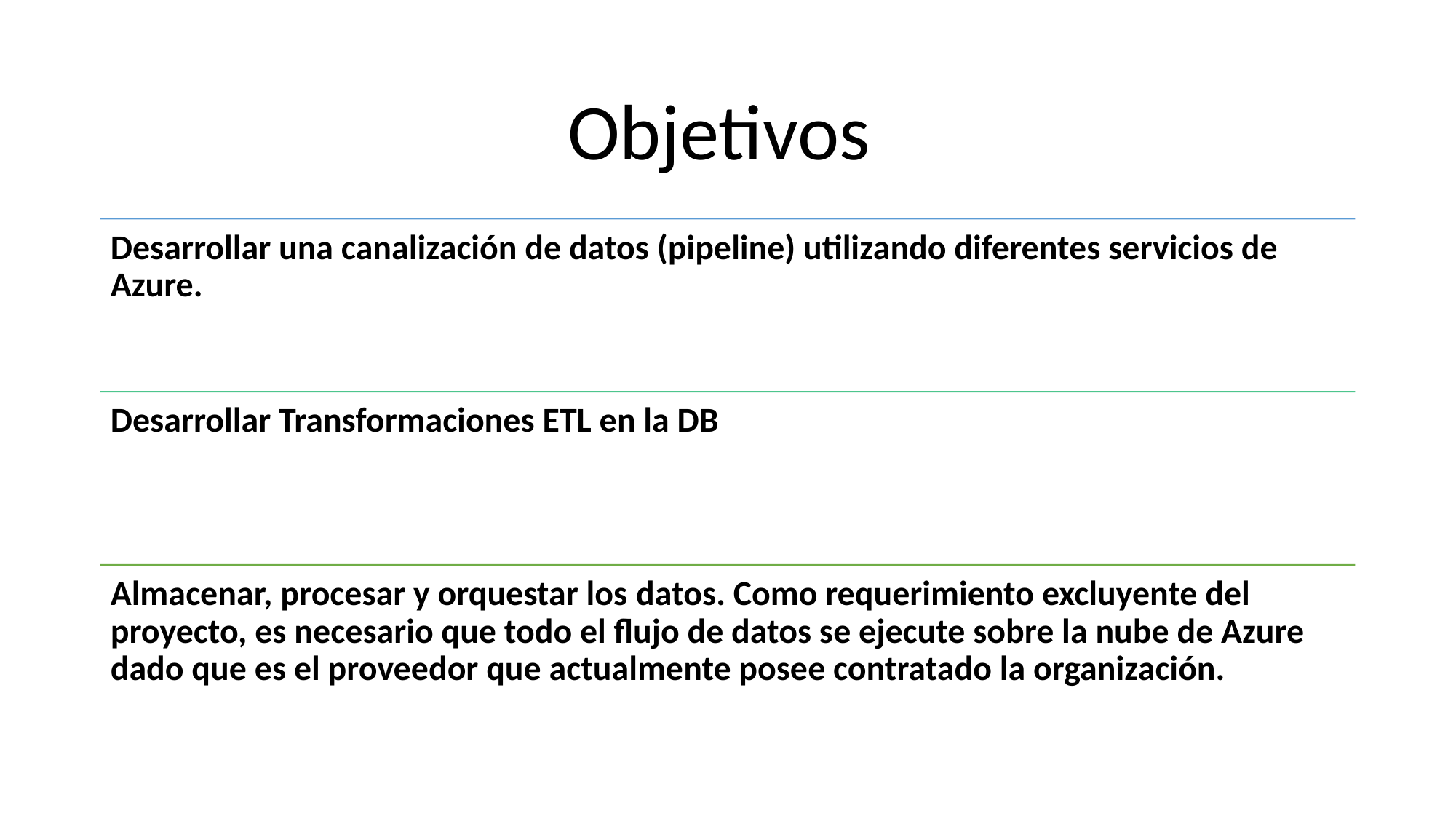

# Objetivos
Desarrollar una canalización de datos (pipeline) utilizando diferentes servicios de Azure.
Desarrollar Transformaciones ETL en la DB
Almacenar, procesar y orquestar los datos. Como requerimiento excluyente del proyecto, es necesario que todo el flujo de datos se ejecute sobre la nube de Azure dado que es el proveedor que actualmente posee contratado la organización.